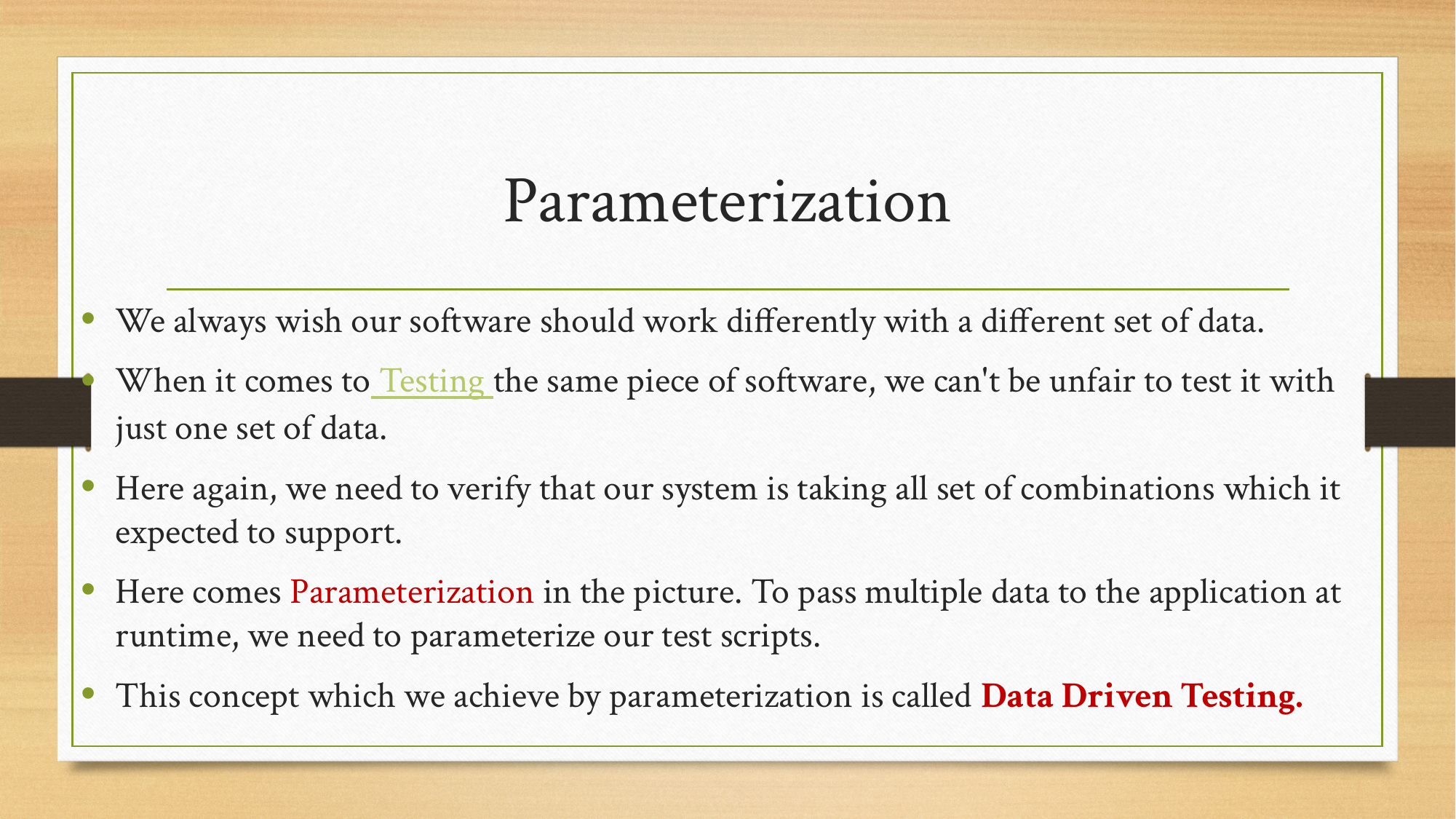

# Parameterization
We always wish our software should work differently with a different set of data.
When it comes to Testing the same piece of software, we can't be unfair to test it with just one set of data.
Here again, we need to verify that our system is taking all set of combinations which it expected to support.
Here comes Parameterization in the picture. To pass multiple data to the application at runtime, we need to parameterize our test scripts.
This concept which we achieve by parameterization is called Data Driven Testing.